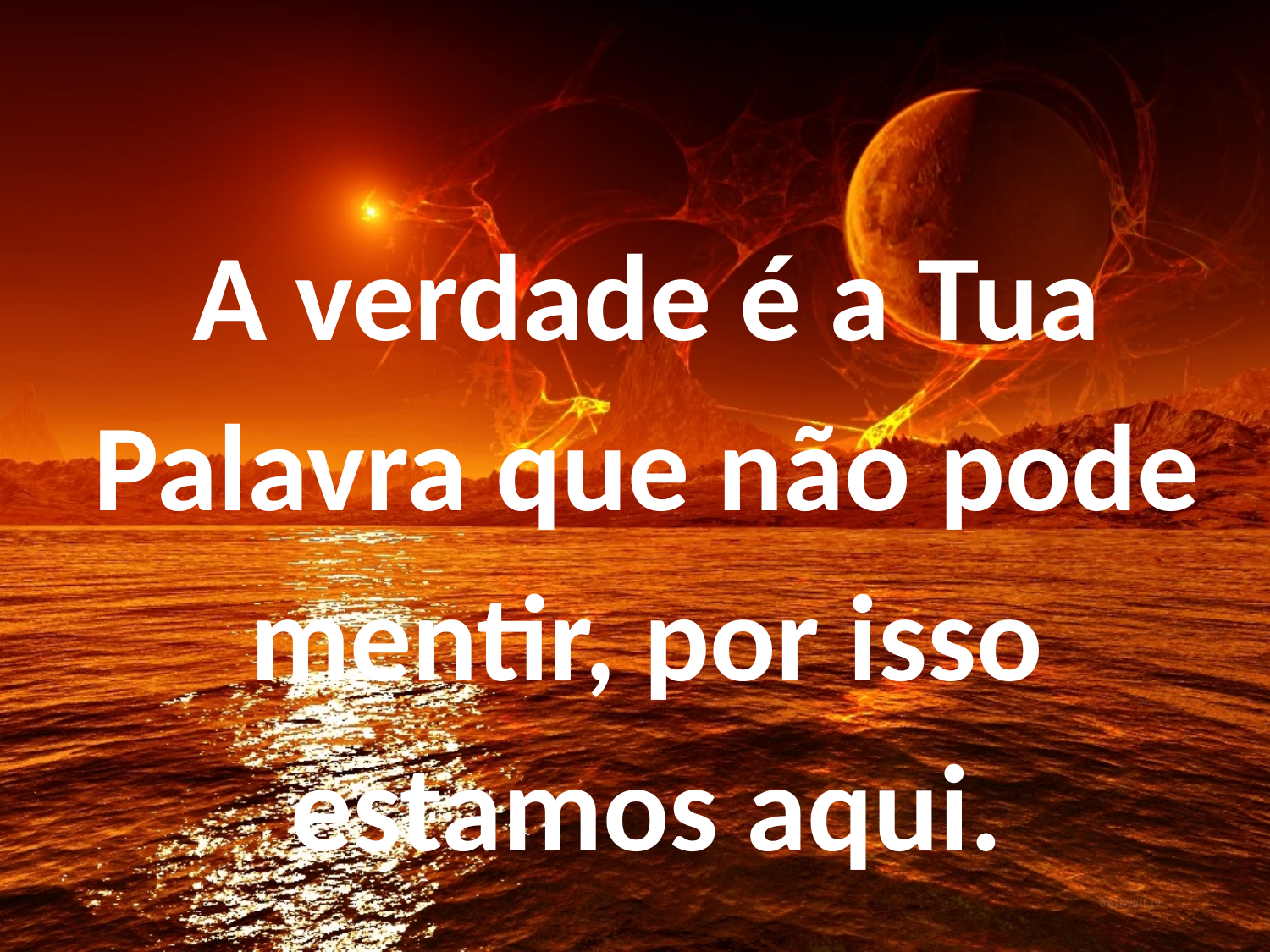

A verdade é a Tua Palavra que não pode mentir, por isso estamos aqui.